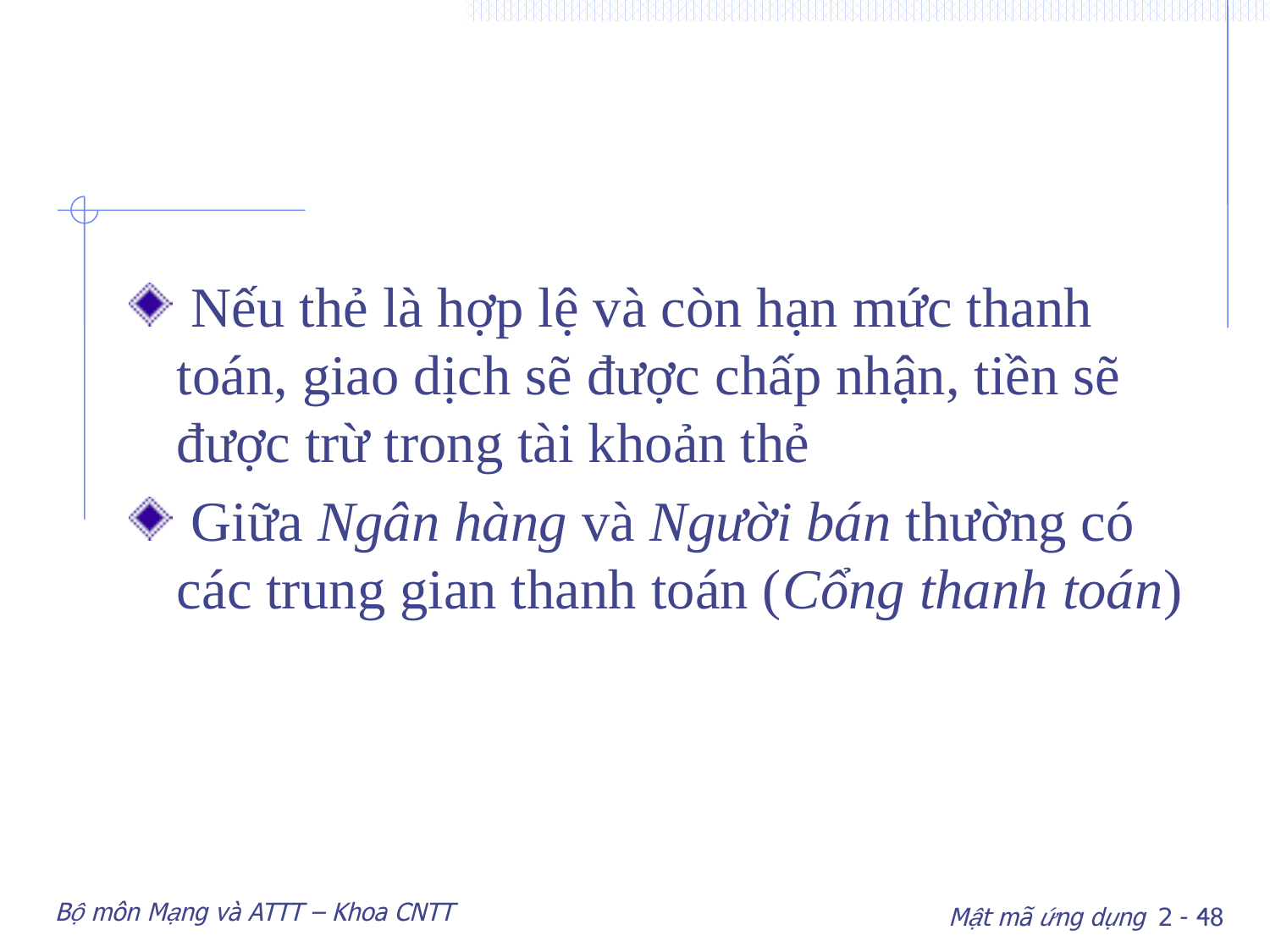

#
 Nếu thẻ là hợp lệ và còn hạn mức thanh toán, giao dịch sẽ được chấp nhận, tiền sẽ được trừ trong tài khoản thẻ
 Giữa Ngân hàng và Người bán thường có các trung gian thanh toán (Cổng thanh toán)
Bộ môn Mạng và ATTT – Khoa CNTT